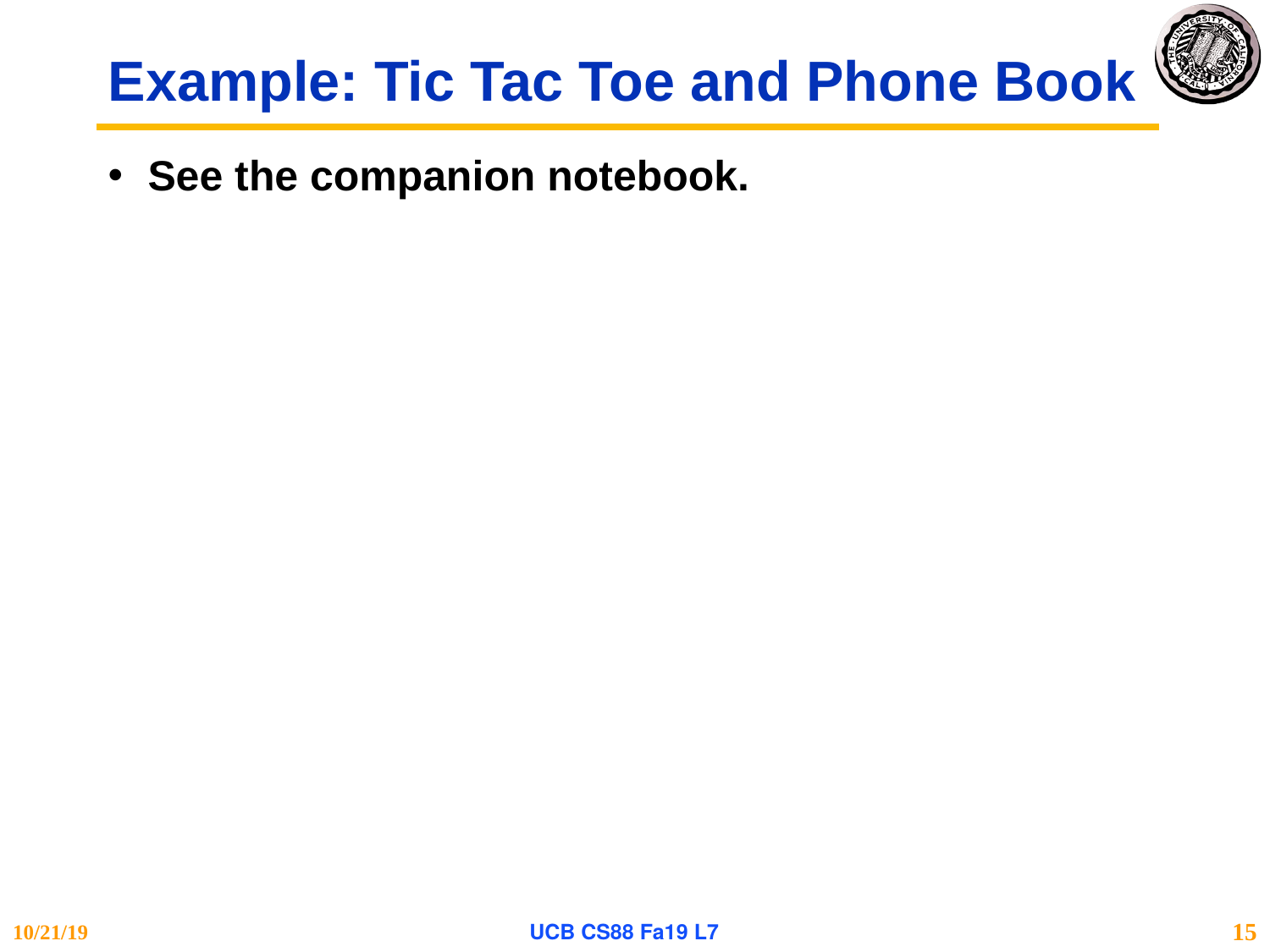

# Example: Tic Tac Toe and Phone Book
See the companion notebook.
10/21/19
UCB CS88 Fa19 L7
15